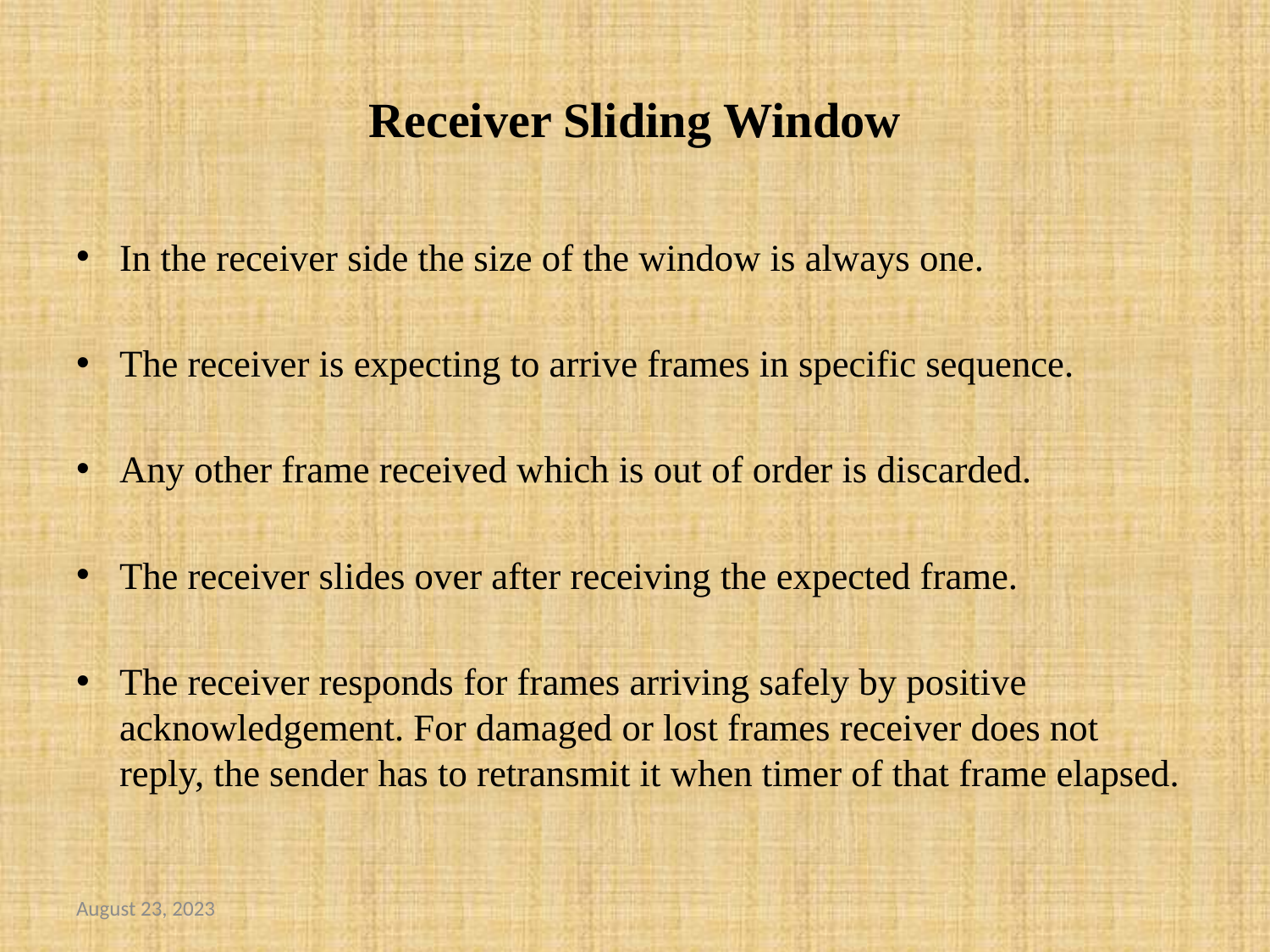

# Receiver Sliding Window

In the receiver side the size of the window is always one.

The receiver is expecting to arrive frames in specific sequence.

Any other frame received which is out of order is discarded.

The receiver slides over after receiving the expected frame.

The receiver responds for frames arriving safely by positive acknowledgement. For damaged or lost frames receiver does not reply, the sender has to retransmit it when timer of that frame elapsed.

August 23, 2023